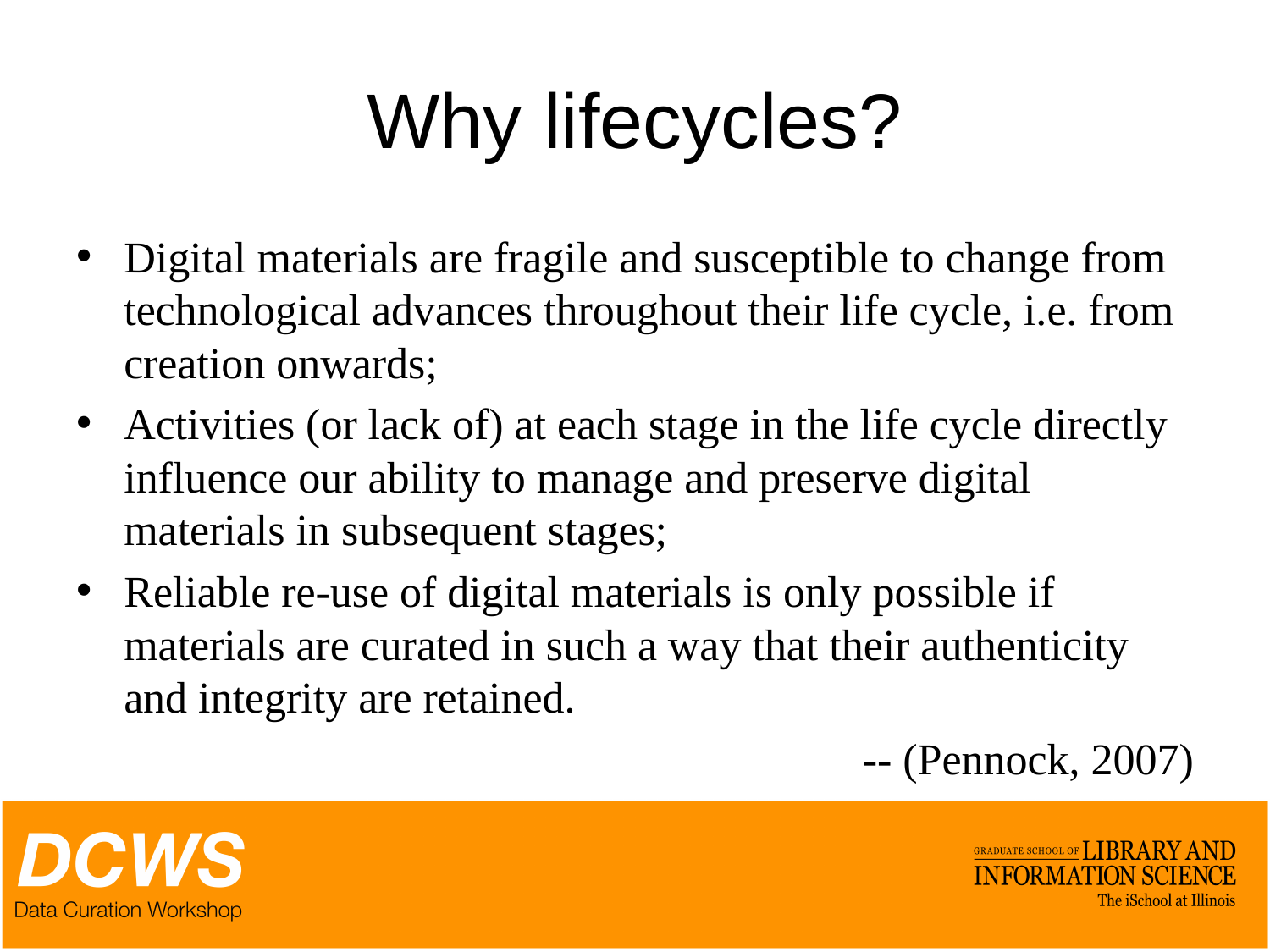

# Why lifecycles?
Digital materials are fragile and susceptible to change from technological advances throughout their life cycle, i.e. from creation onwards;
Activities (or lack of) at each stage in the life cycle directly influence our ability to manage and preserve digital materials in subsequent stages;
Reliable re-use of digital materials is only possible if materials are curated in such a way that their authenticity and integrity are retained.
-- (Pennock, 2007)